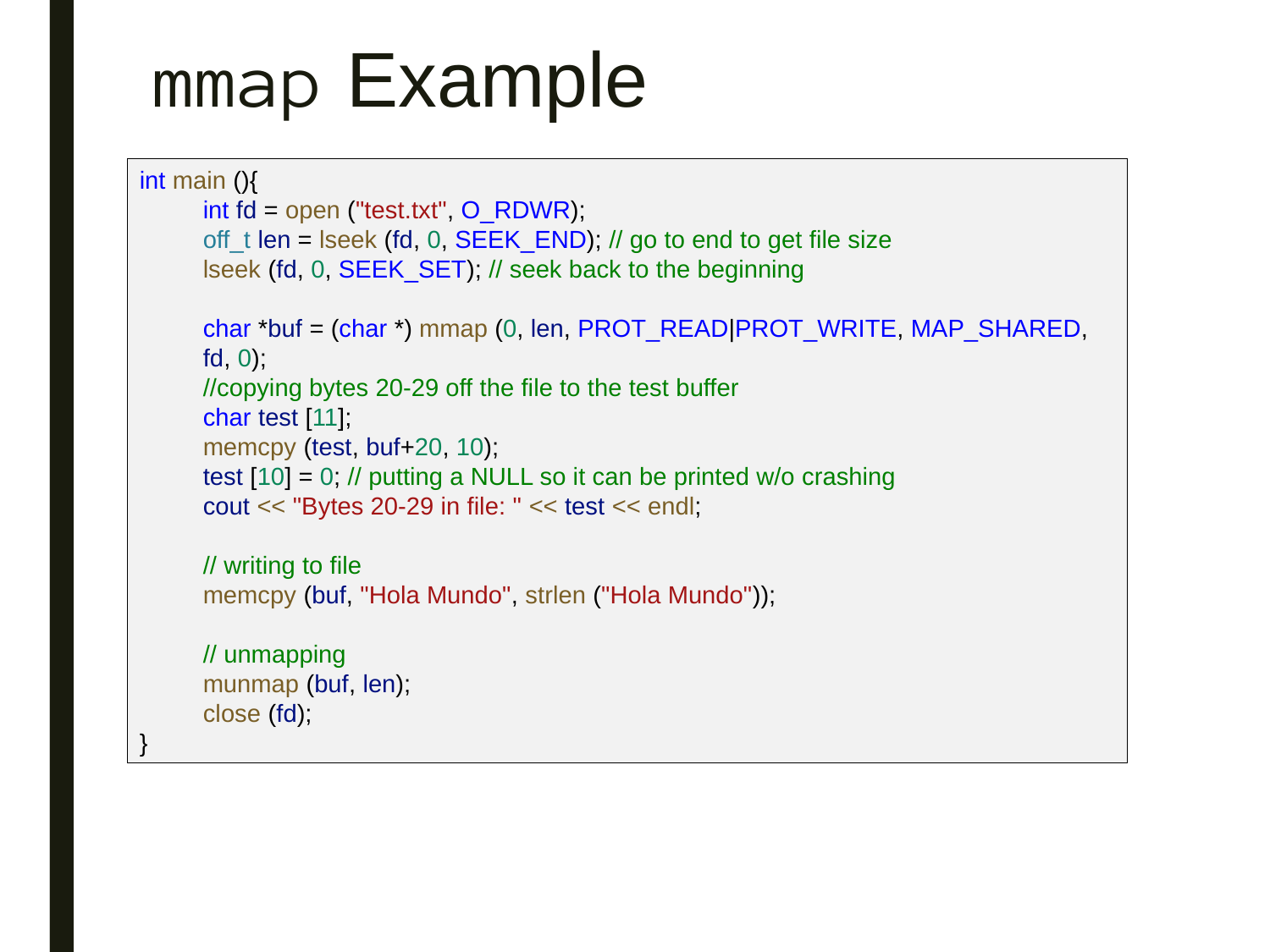

# mmap Example
int main (){
int fd = open ("test.txt", O_RDWR);
off_t len = lseek (fd, 0, SEEK_END); // go to end to get file size
lseek (fd, 0, SEEK_SET); // seek back to the beginning
char *buf = (char *) mmap (0, len, PROT_READ|PROT_WRITE, MAP_SHARED, fd, 0);
//copying bytes 20-29 off the file to the test buffer
char test [11];
memcpy (test, buf+20, 10);
test [10] = 0; // putting a NULL so it can be printed w/o crashing
cout << "Bytes 20-29 in file: " << test << endl;
// writing to file
memcpy (buf, "Hola Mundo", strlen ("Hola Mundo"));
// unmapping
munmap (buf, len);
close (fd);
}